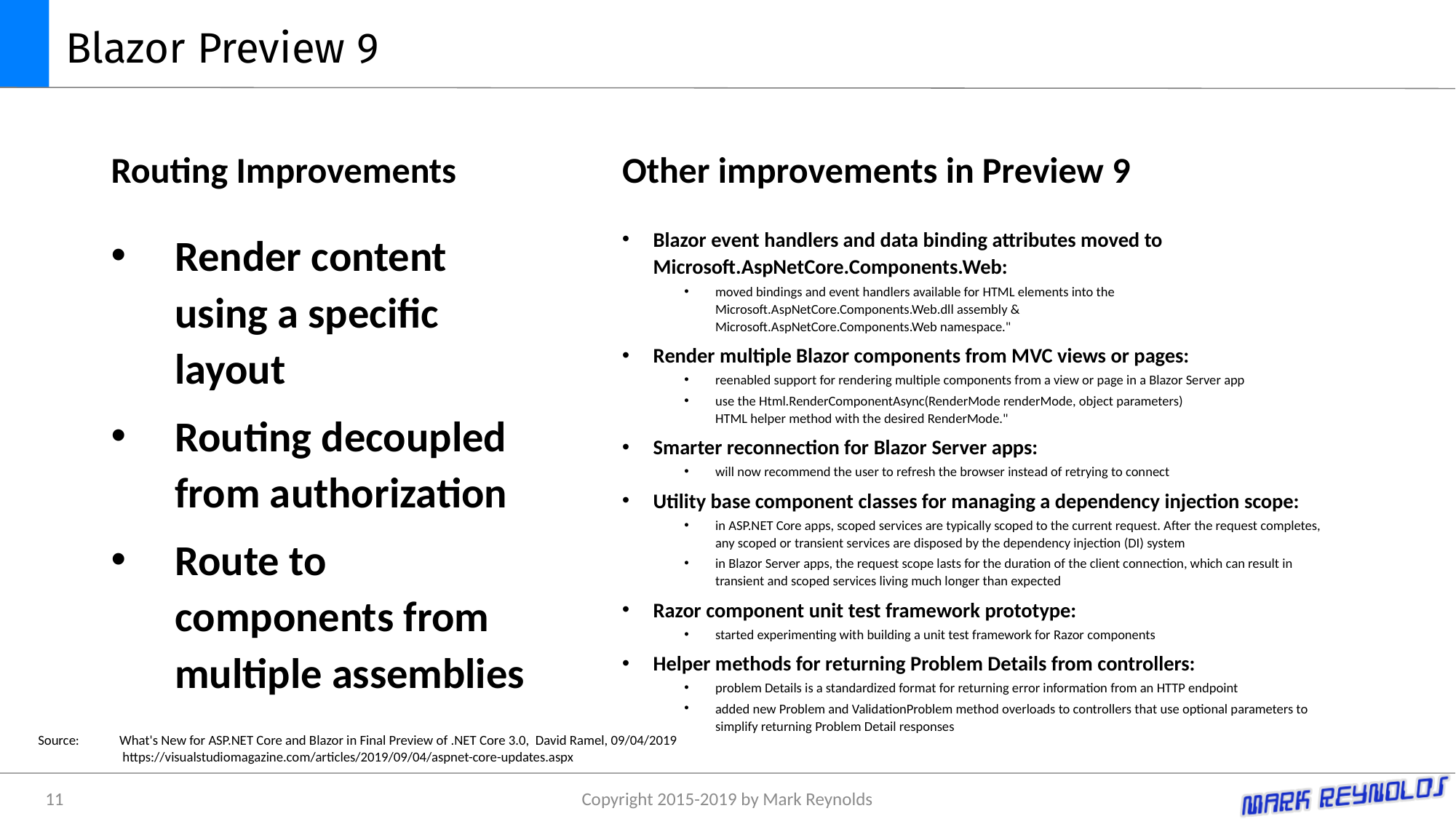

# Blazor Preview 9
Routing Improvements
Other improvements in Preview 9
Render content using a specific layout
Routing decoupled from authorization
Route to components from multiple assemblies
Blazor event handlers and data binding attributes moved to Microsoft.AspNetCore.Components.Web:
moved bindings and event handlers available for HTML elements into the
Microsoft.AspNetCore.Components.Web.dll assembly &
Microsoft.AspNetCore.Components.Web namespace."
Render multiple Blazor components from MVC views or pages:
reenabled support for rendering multiple components from a view or page in a Blazor Server app
use the Html.RenderComponentAsync(RenderMode renderMode, object parameters)
HTML helper method with the desired RenderMode."
Smarter reconnection for Blazor Server apps:
will now recommend the user to refresh the browser instead of retrying to connect
Utility base component classes for managing a dependency injection scope:
in ASP.NET Core apps, scoped services are typically scoped to the current request. After the request completes, any scoped or transient services are disposed by the dependency injection (DI) system
in Blazor Server apps, the request scope lasts for the duration of the client connection, which can result in transient and scoped services living much longer than expected
Razor component unit test framework prototype:
started experimenting with building a unit test framework for Razor components
Helper methods for returning Problem Details from controllers:
problem Details is a standardized format for returning error information from an HTTP endpoint
added new Problem and ValidationProblem method overloads to controllers that use optional parameters to simplify returning Problem Detail responses
Source:	What's New for ASP.NET Core and Blazor in Final Preview of .NET Core 3.0,  David Ramel, 09/04/2019
	 https://visualstudiomagazine.com/articles/2019/09/04/aspnet-core-updates.aspx
11
Copyright 2015-2019 by Mark Reynolds